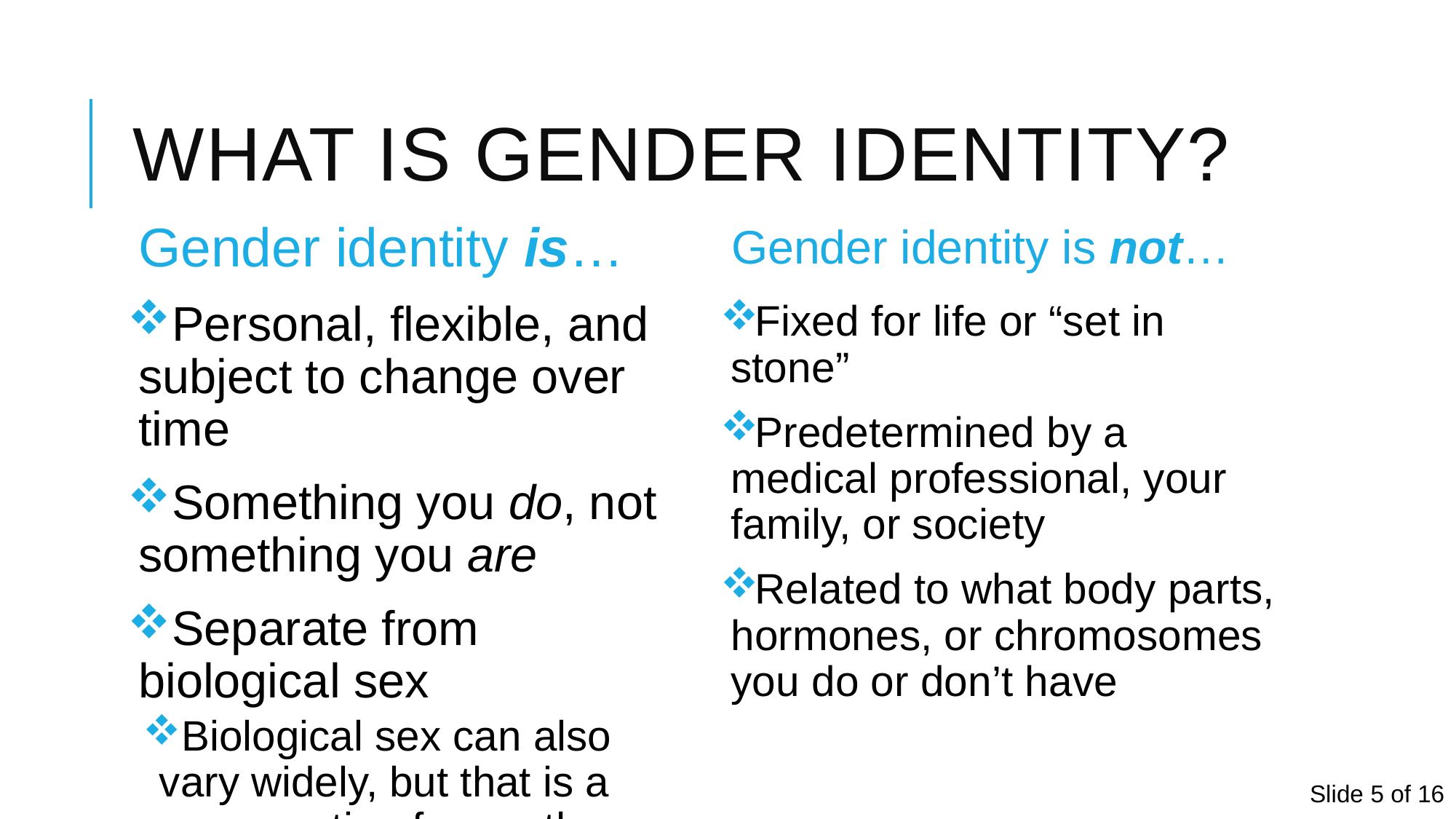

# What is Gender identity?
Gender identity is…
Gender identity is not…
Personal, flexible, and subject to change over time
Something you do, not something you are
Separate from biological sex
Biological sex can also vary widely, but that is a conversation for another day
Fixed for life or “set in stone”
Predetermined by a medical professional, your family, or society
Related to what body parts, hormones, or chromosomes you do or don’t have